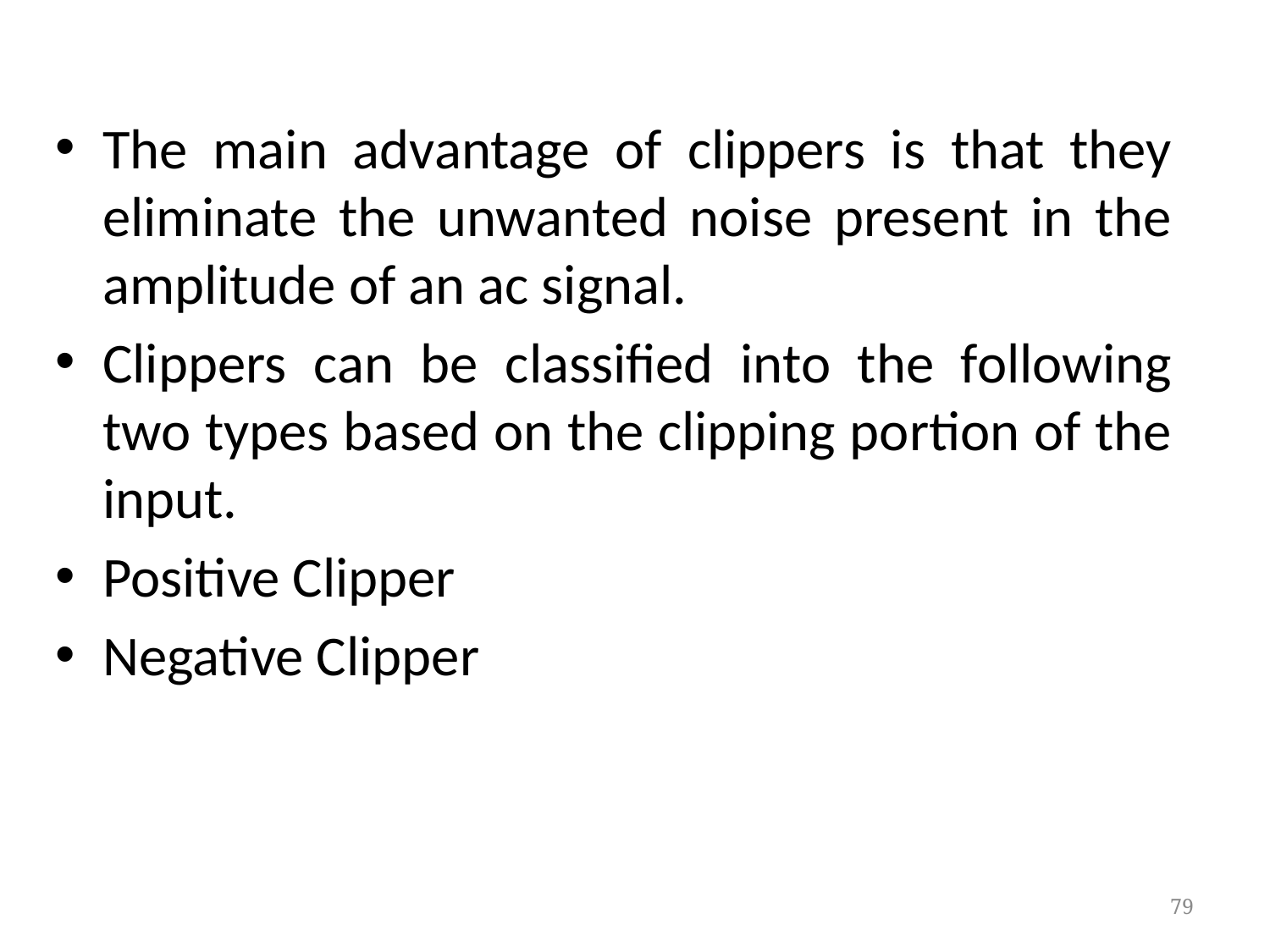

The main advantage of clippers is that they eliminate the unwanted noise present in the amplitude of an ac signal.
Clippers can be classified into the following two types based on the clipping portion of the input.
Positive Clipper
Negative Clipper

79